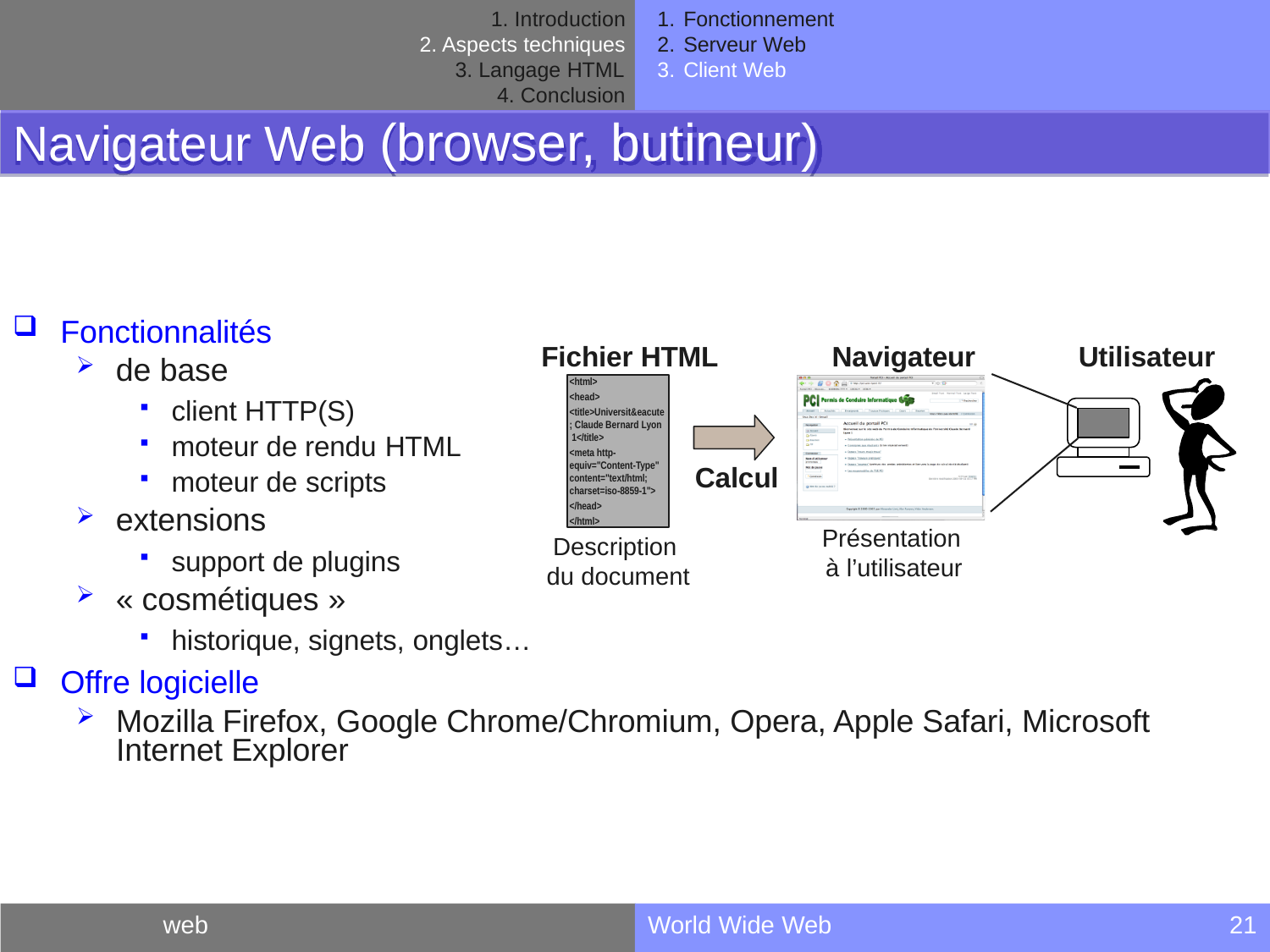

Introduction
Aspects techniques
Langage HTML
Conclusion
Fonctionnement
Serveur Web
Client Web

Navigateur Web (browser, butineur)

Fonctionnalités
de base
client HTTP(S)
moteur de rendu HTML
moteur de scripts
extensions
support de plugins
« cosmétiques »
historique, signets, onglets…
Offre logicielle
Fichier HTML
Navigateur
Utilisateur
<html>
<head>
<title>Universit&eacute
; Claude Bernard Lyon  1</title>
<meta http-  equiv="Content-Type"  content="text/html;  charset=iso-8859-1">
</head>
</html>

Calcul

Présentation
à l’utilisateur
Description  du document
Mozilla Firefox, Google Chrome/Chromium, Opera, Apple Safari, Microsoft  Internet Explorer

web
World Wide Web
21